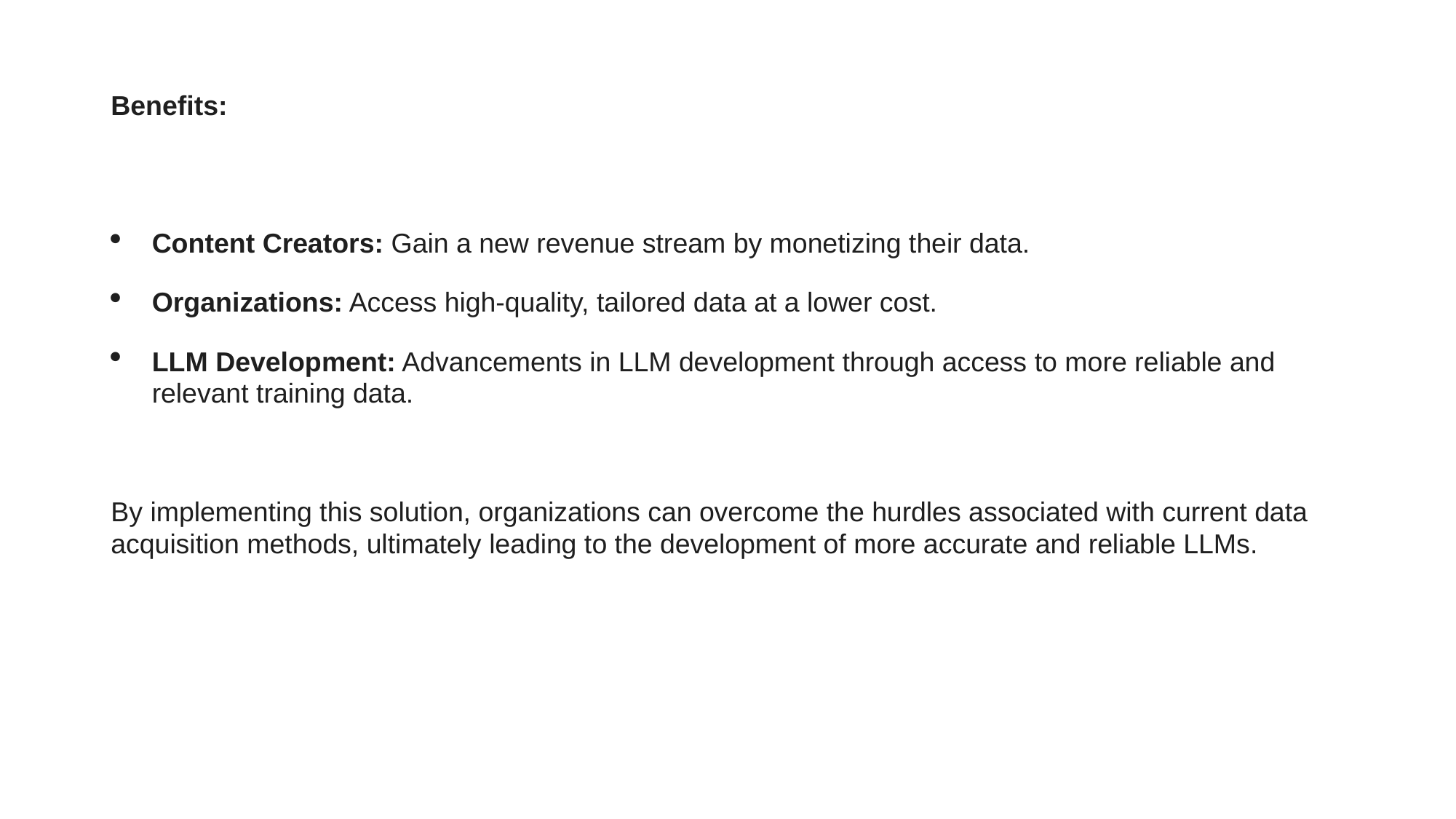

# Benefits:
Content Creators: Gain a new revenue stream by monetizing their data.
Organizations: Access high-quality, tailored data at a lower cost.
LLM Development: Advancements in LLM development through access to more reliable and relevant training data.

By implementing this solution, organizations can overcome the hurdles associated with current data acquisition methods, ultimately leading to the development of more accurate and reliable LLMs.